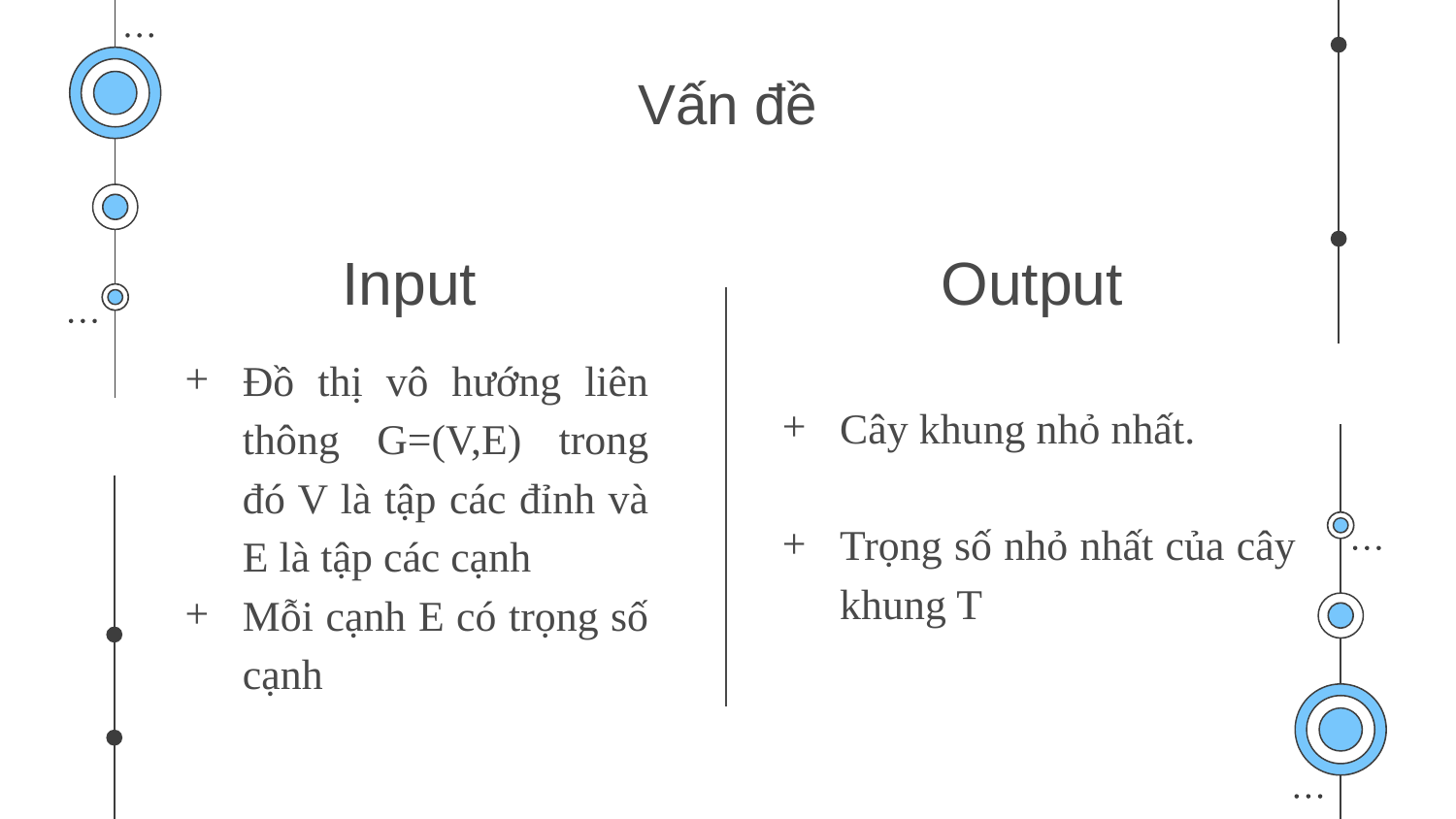

# Vấn đề
Input
Output
Đồ thị vô hướng liên thông G=(V,E) trong đó V là tập các đỉnh và E là tập các cạnh
Mỗi cạnh E có trọng số cạnh
Cây khung nhỏ nhất.

Trọng số nhỏ nhất của cây
khung T